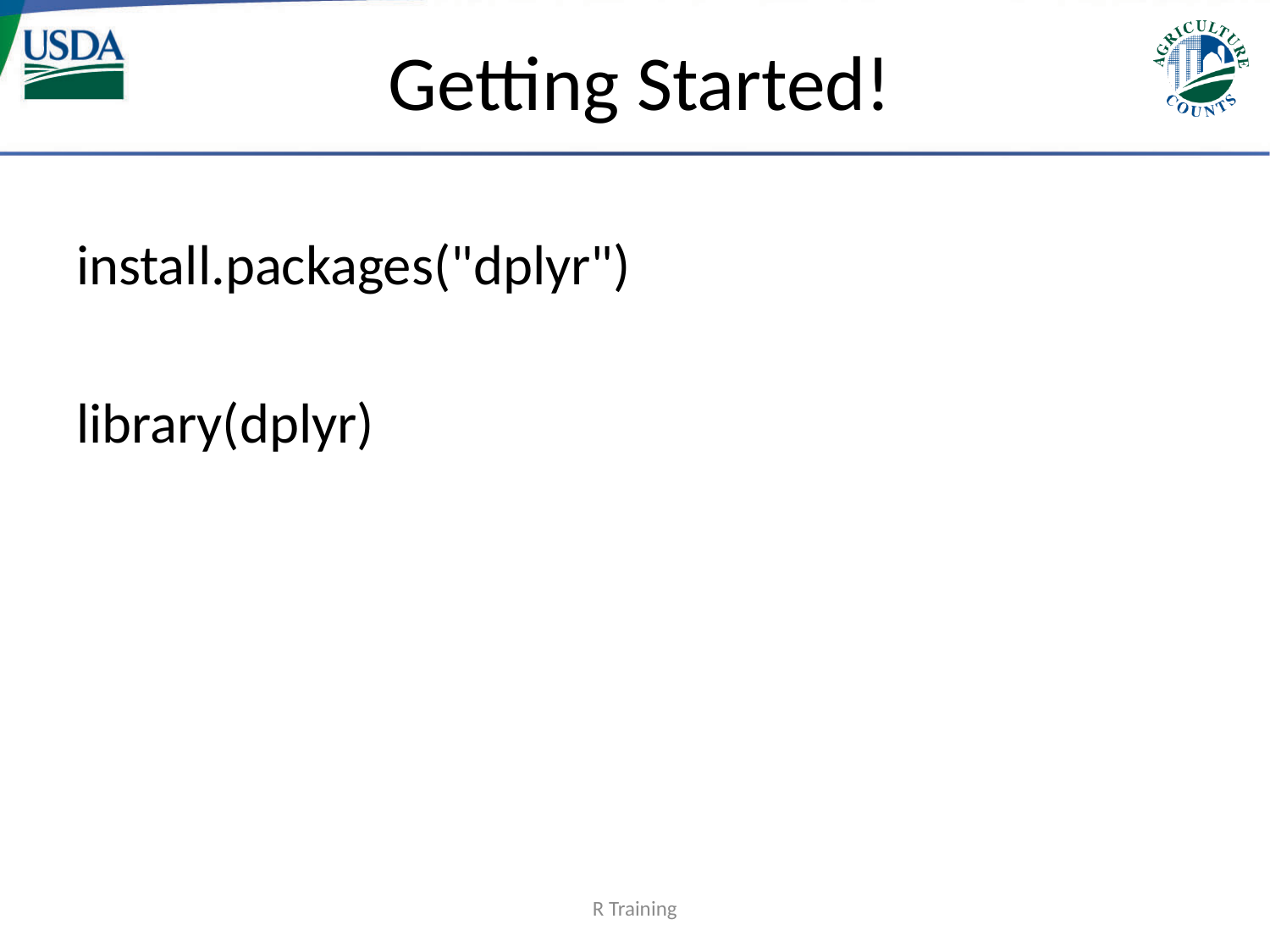

# Getting Started!
install.packages("dplyr")

library(dplyr)
R Training